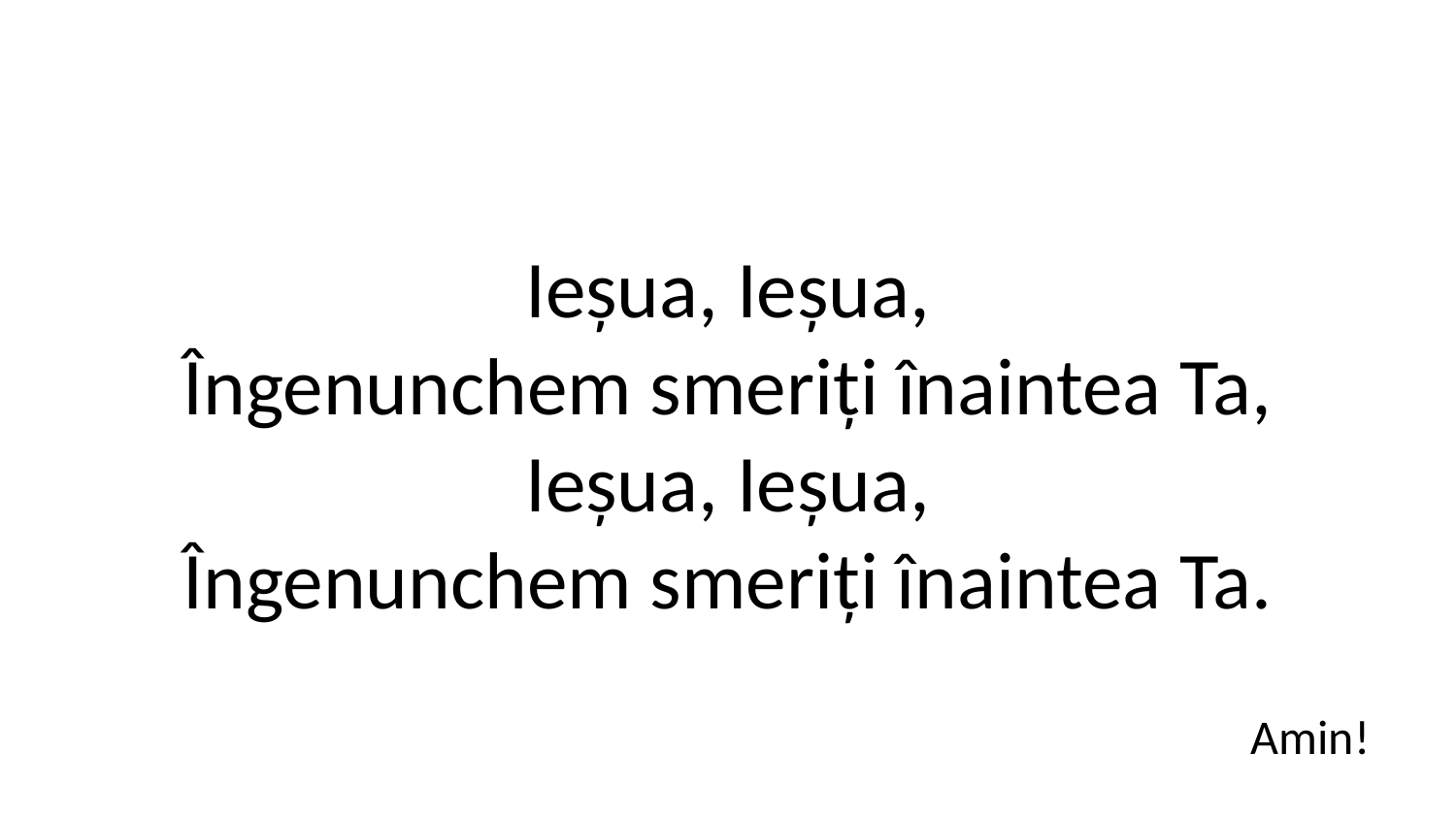

Ieșua, Ieșua,
Îngenunchem smeriți înaintea Ta,
Ieșua, Ieșua,
Îngenunchem smeriți înaintea Ta.

Amin!